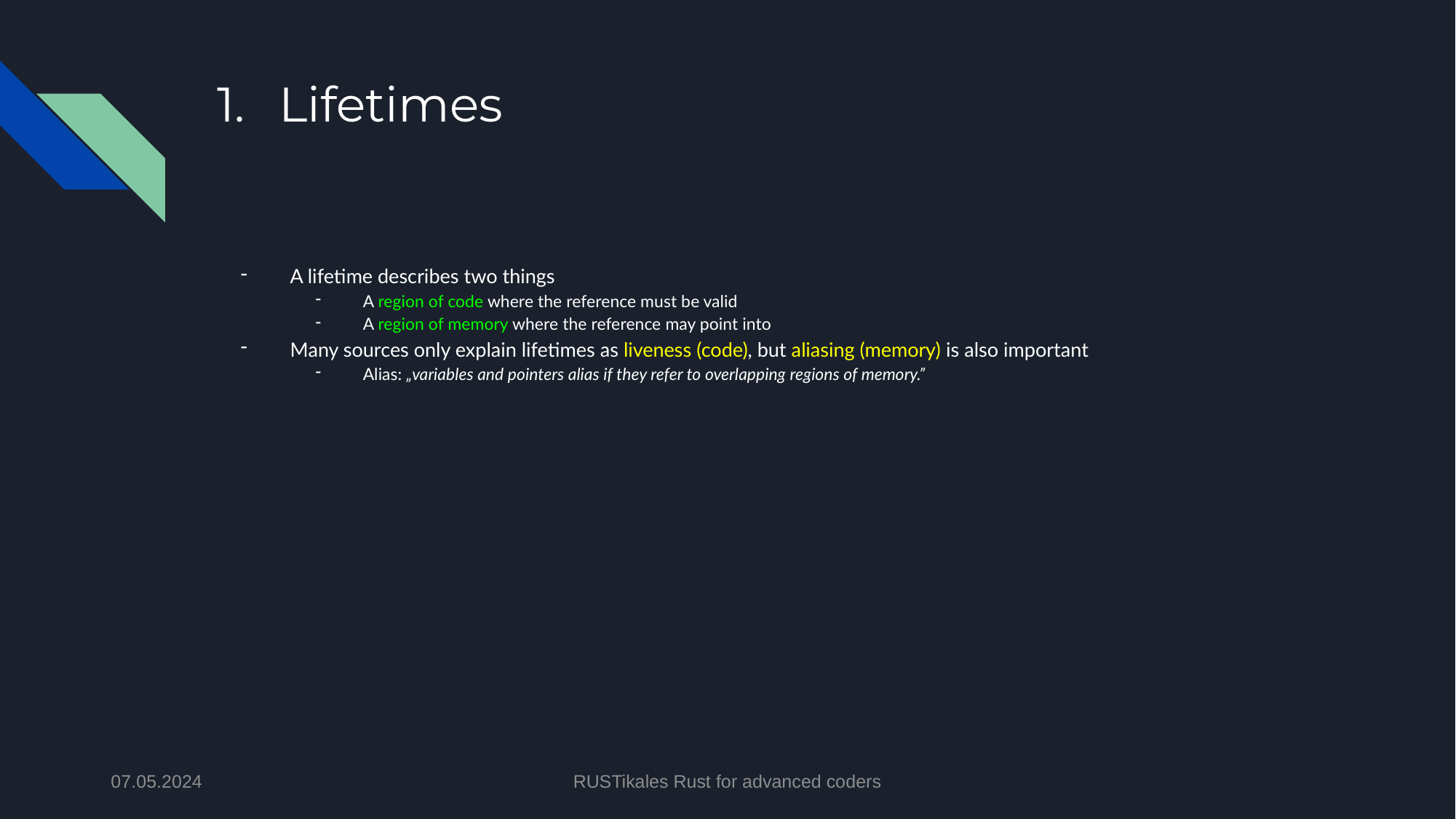

# Lifetimes
A lifetime describes two things
A region of code where the reference must be valid
A region of memory where the reference may point into
Many sources only explain lifetimes as liveness (code), but aliasing (memory) is also important
Alias: „variables and pointers alias if they refer to overlapping regions of memory.”
07.05.2024
RUSTikales Rust for advanced coders